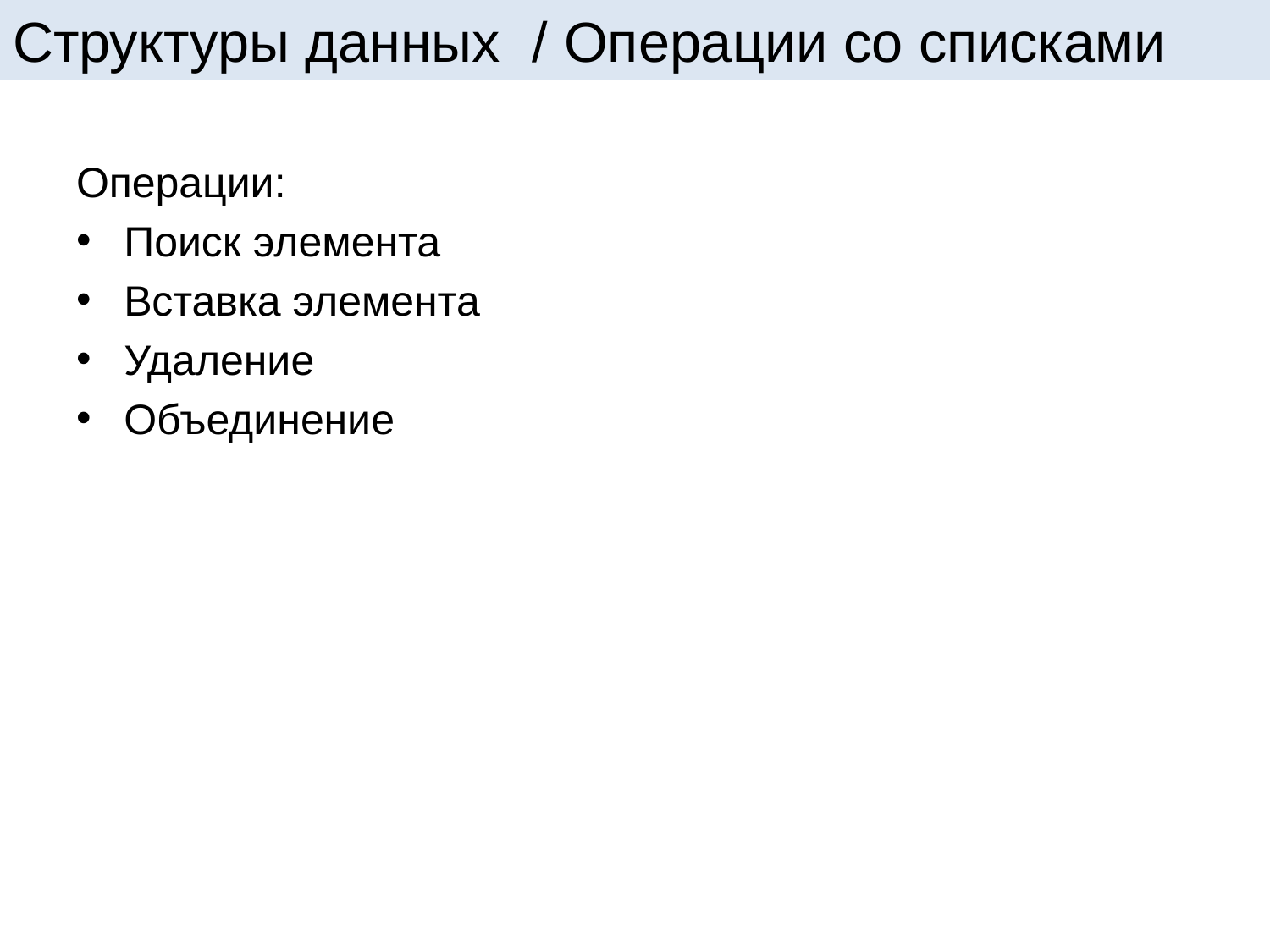

# Структуры данных  / Операции со списками
Операции:
Поиск элемента
Вставка элемента
Удаление
Объединение